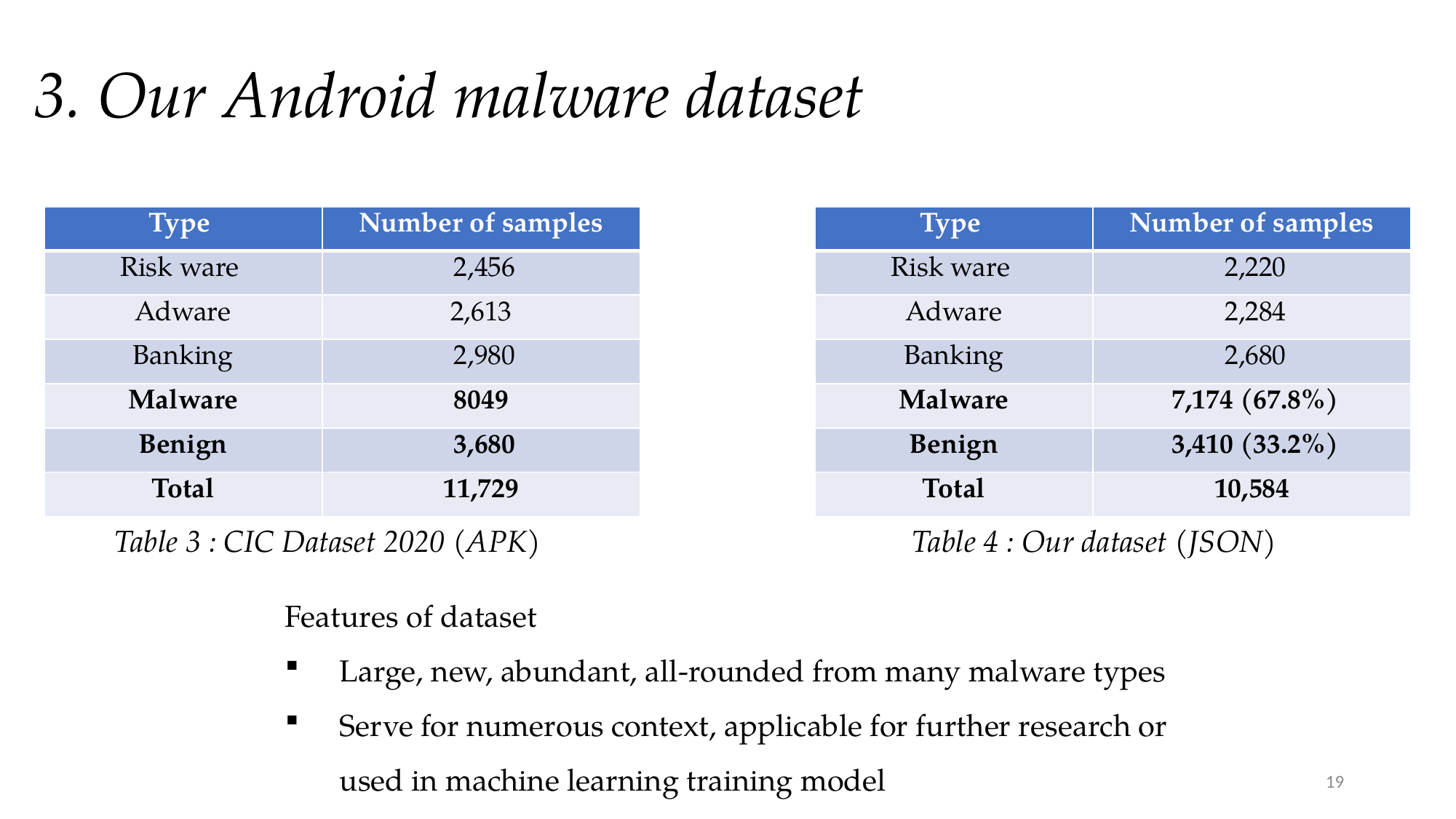

3. Our Android malware dataset
| Type | Number of samples |
| --- | --- |
| Risk ware | 2,456 |
| Adware | 2,613 |
| Banking | 2,980 |
| Malware | 8049 |
| Benign | 3,680 |
| Total | 11,729 |
| Type | Number of samples |
| --- | --- |
| Risk ware | 2,220 |
| Adware | 2,284 |
| Banking | 2,680 |
| Malware | 7,174 (67.8%) |
| Benign | 3,410 (33.2%) |
| Total | 10,584 |
Table 3 : CIC Dataset 2020 (APK)
Table 4 : Our dataset (JSON)
Features of dataset
Large, new, abundant, all-rounded from many malware types
Serve for numerous context, applicable for further research or used in machine learning training model
19